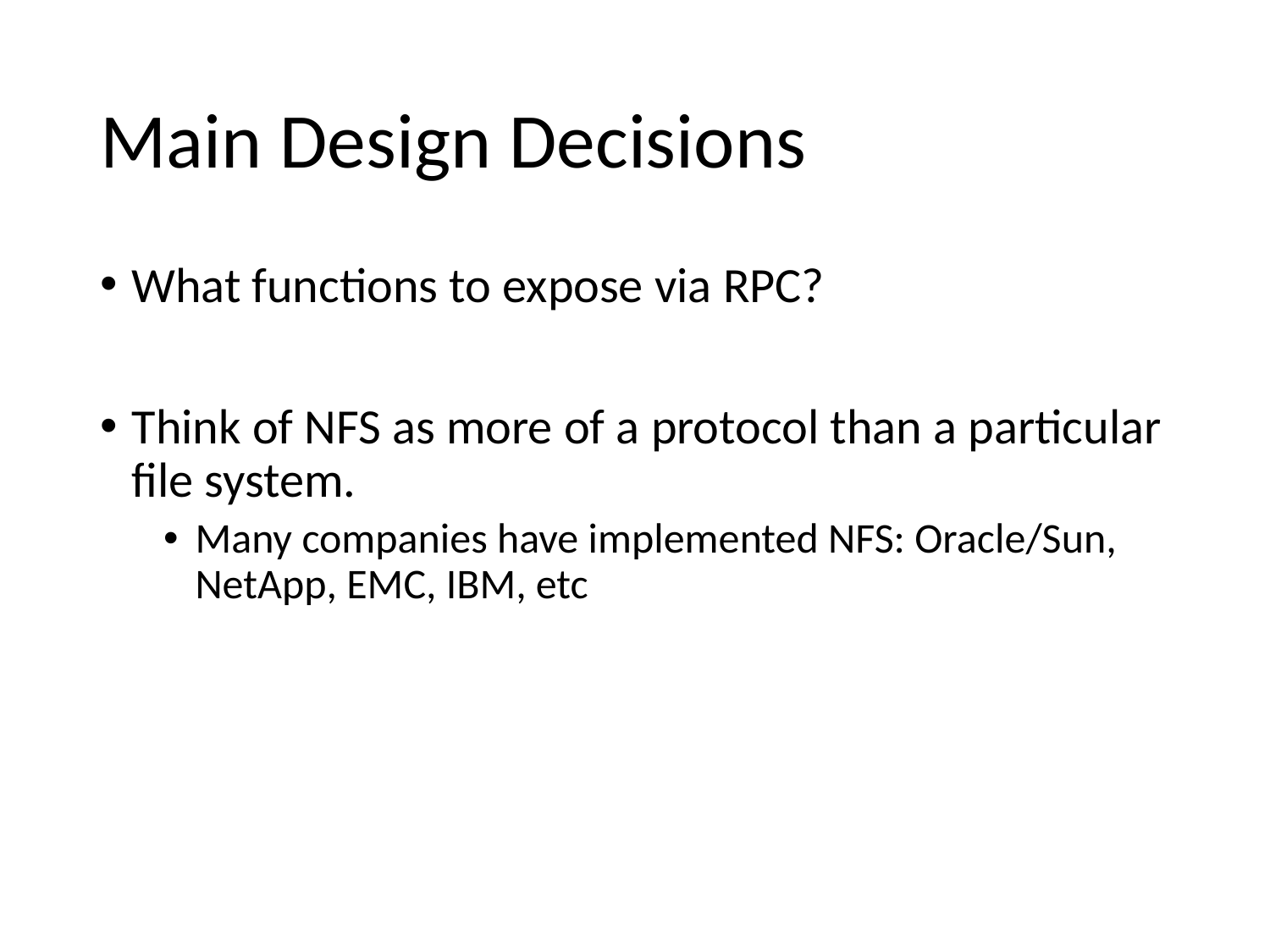

# Main Design Decisions
What functions to expose via RPC?

Think of NFS as more of a protocol than a particular file system.
Many companies have implemented NFS: Oracle/Sun, NetApp, EMC, IBM, etc